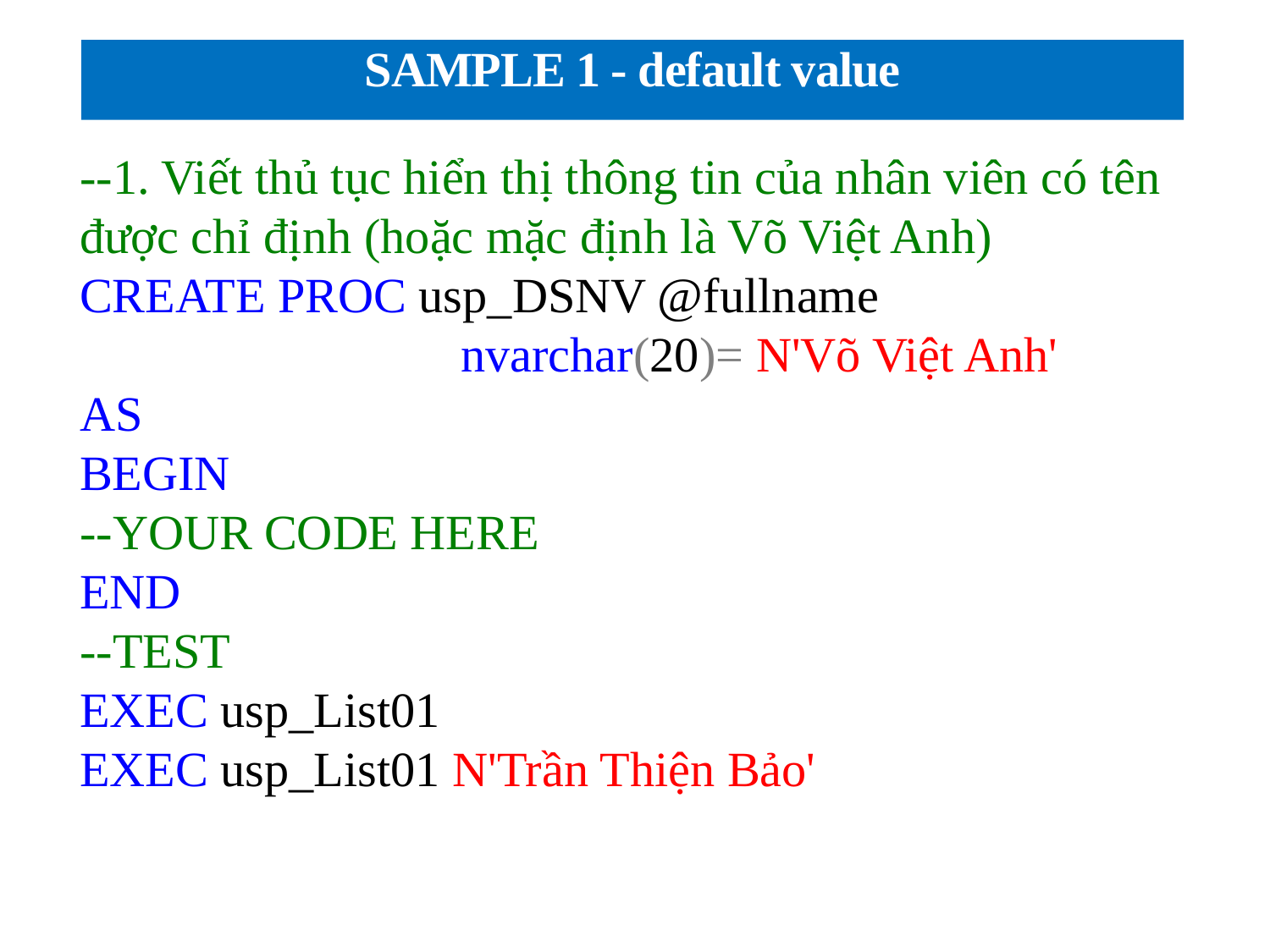

# SAMPLE 1 - default value
--1. Viết thủ tục hiển thị thông tin của nhân viên có tên được chỉ định (hoặc mặc định là Võ Việt Anh)
CREATE PROC usp_DSNV @fullname
			nvarchar(20)= N'Võ Việt Anh'
AS
BEGIN
--YOUR CODE HERE
END
--TEST
EXEC usp_List01
EXEC usp_List01 N'Trần Thiện Bảo'